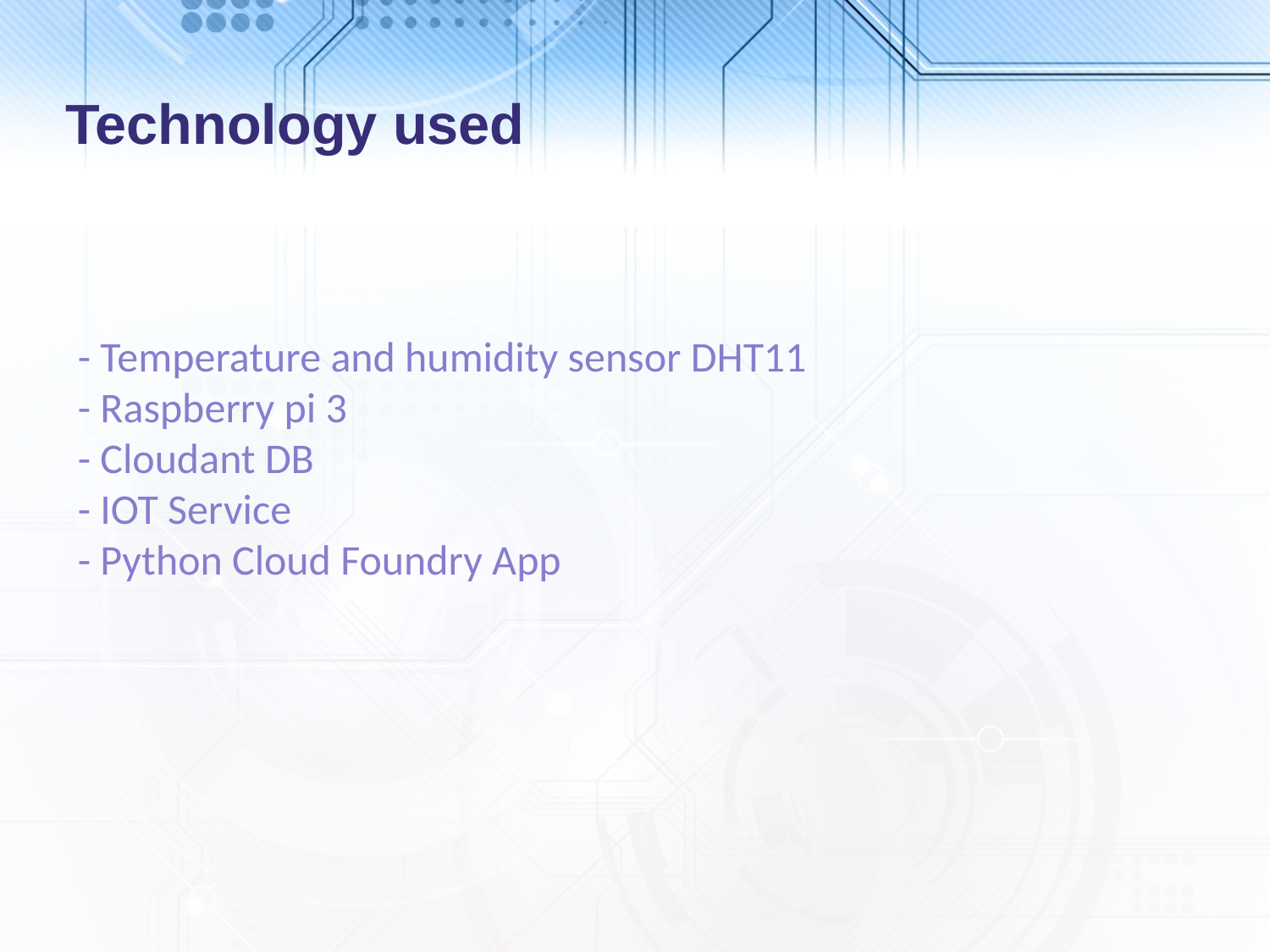

Technology used
- Temperature and humidity sensor DHT11
- Raspberry pi 3
- Cloudant DB
- IOT Service
- Python Cloud Foundry App